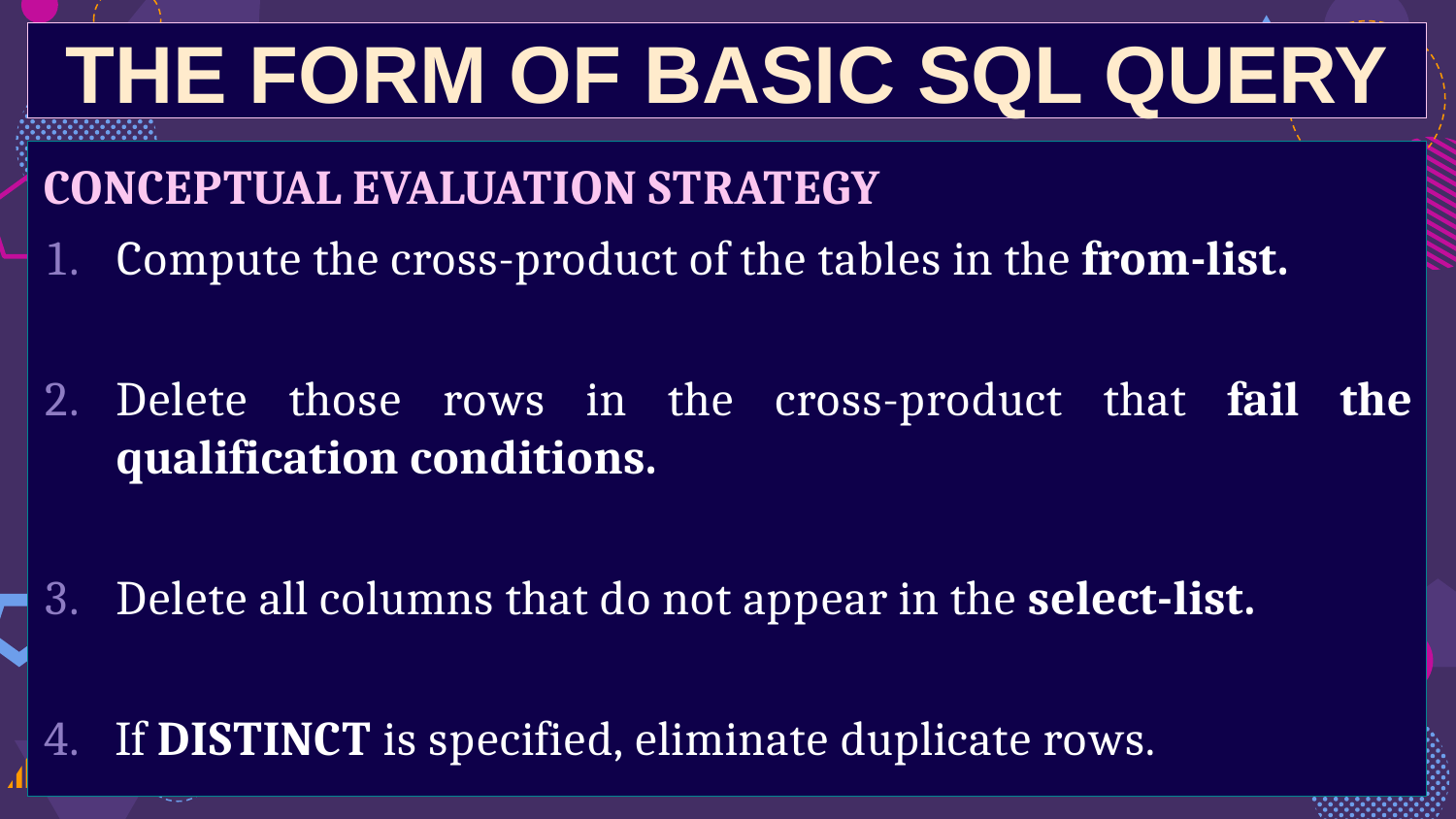

THE FORM OF BASIC SQL QUERY
CONCEPTUAL EVALUATION STRATEGY
Compute the cross-product of the tables in the from-list.

Delete those rows in the cross-product that fail the qualification conditions.

Delete all columns that do not appear in the select-list.

If DISTINCT is specified, eliminate duplicate rows.